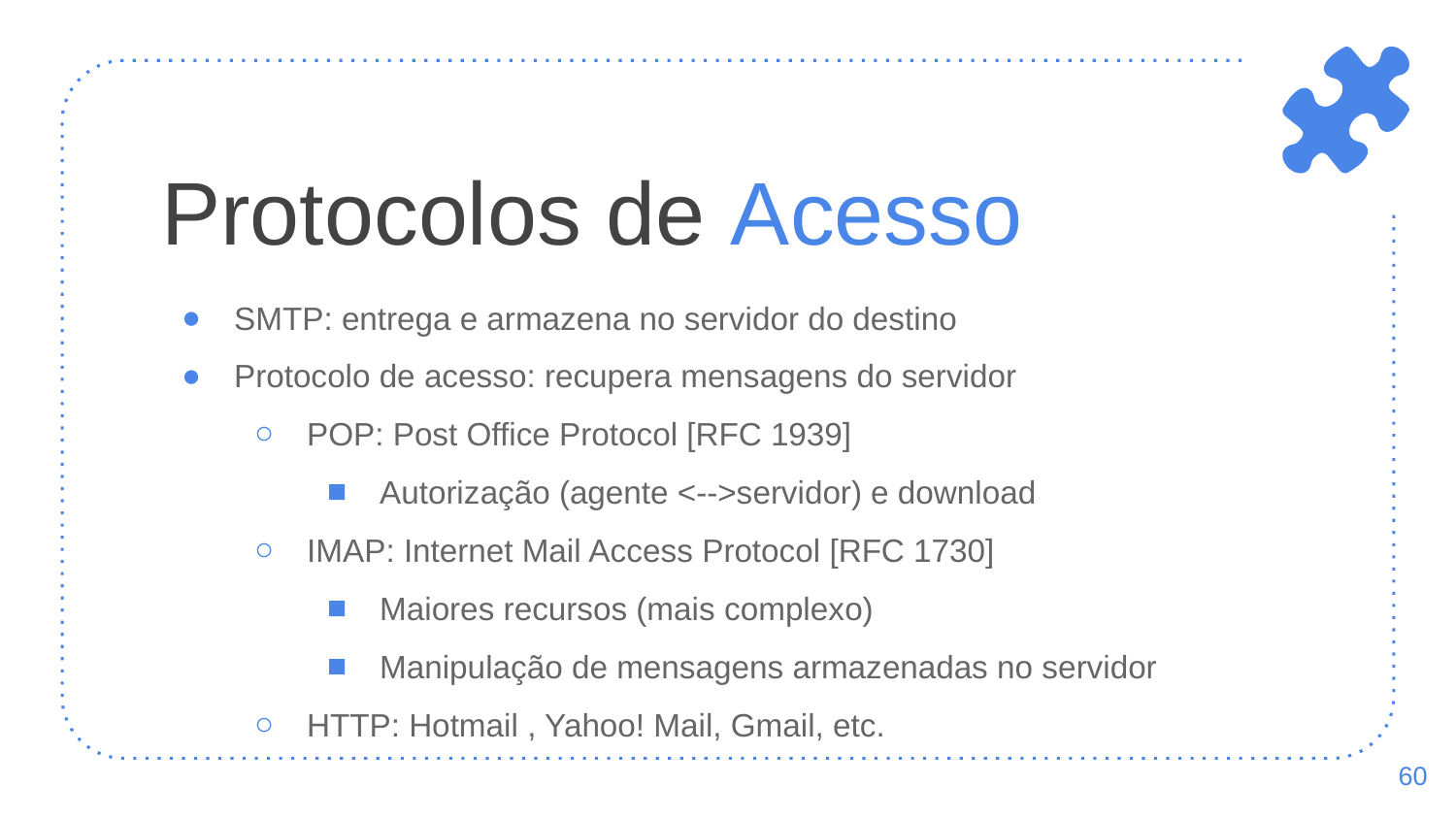

# Protocolos de Acesso
SMTP: entrega e armazena no servidor do destino
Protocolo de acesso: recupera mensagens do servidor
POP: Post Office Protocol [RFC 1939]
Autorização (agente <-->servidor) e download
IMAP: Internet Mail Access Protocol [RFC 1730]
Maiores recursos (mais complexo)
Manipulação de mensagens armazenadas no servidor
HTTP: Hotmail , Yahoo! Mail, Gmail, etc.
60